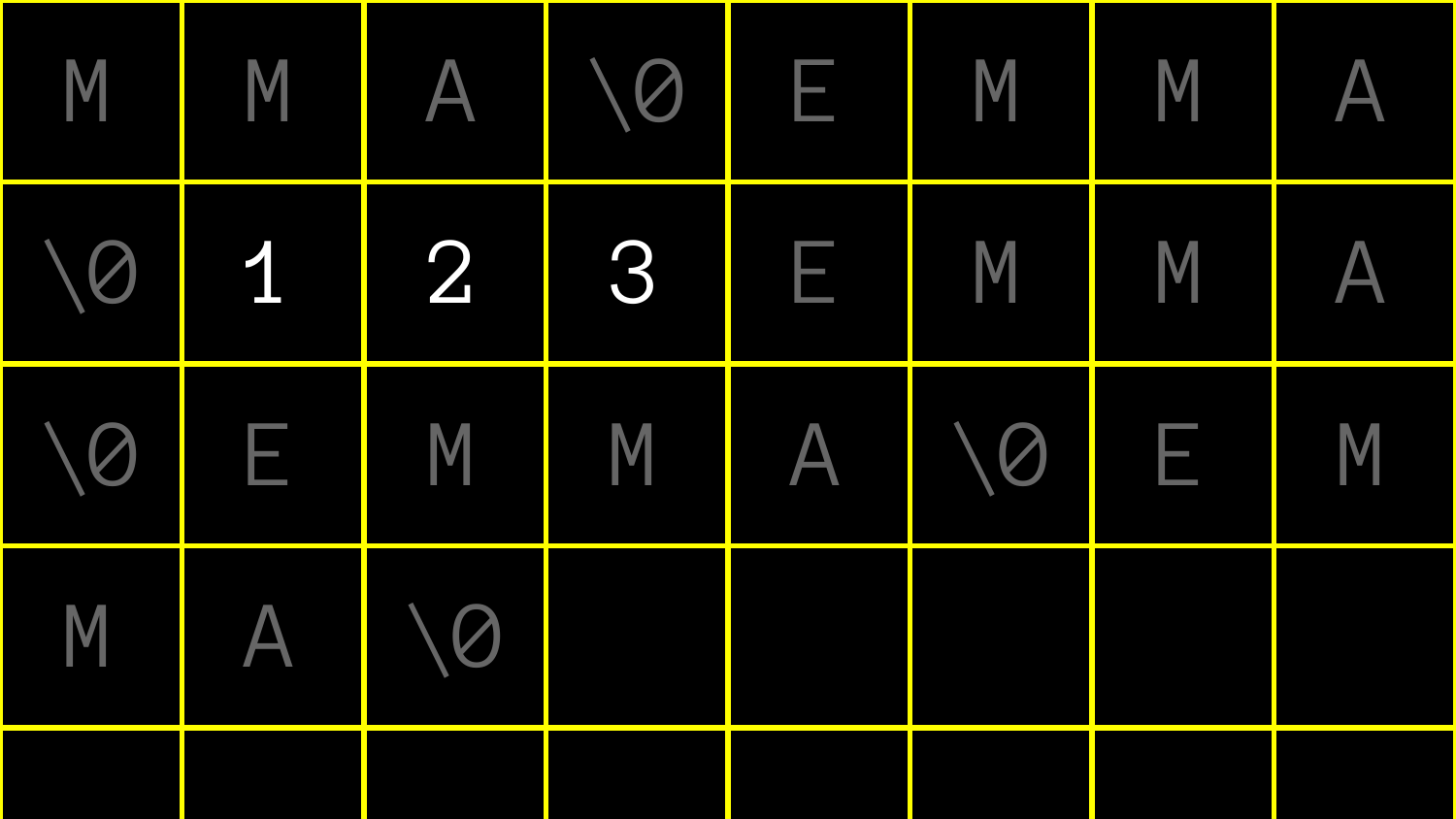

| M | M | A | \0 | E | M | M | A |
| --- | --- | --- | --- | --- | --- | --- | --- |
| \0 | 1 | 2 | 3 | E | M | M | A |
| \0 | E | M | M | A | \0 | E | M |
| M | A | \0 |  |  |  |  |  |
|  |  |  |  |  |  |  |  |